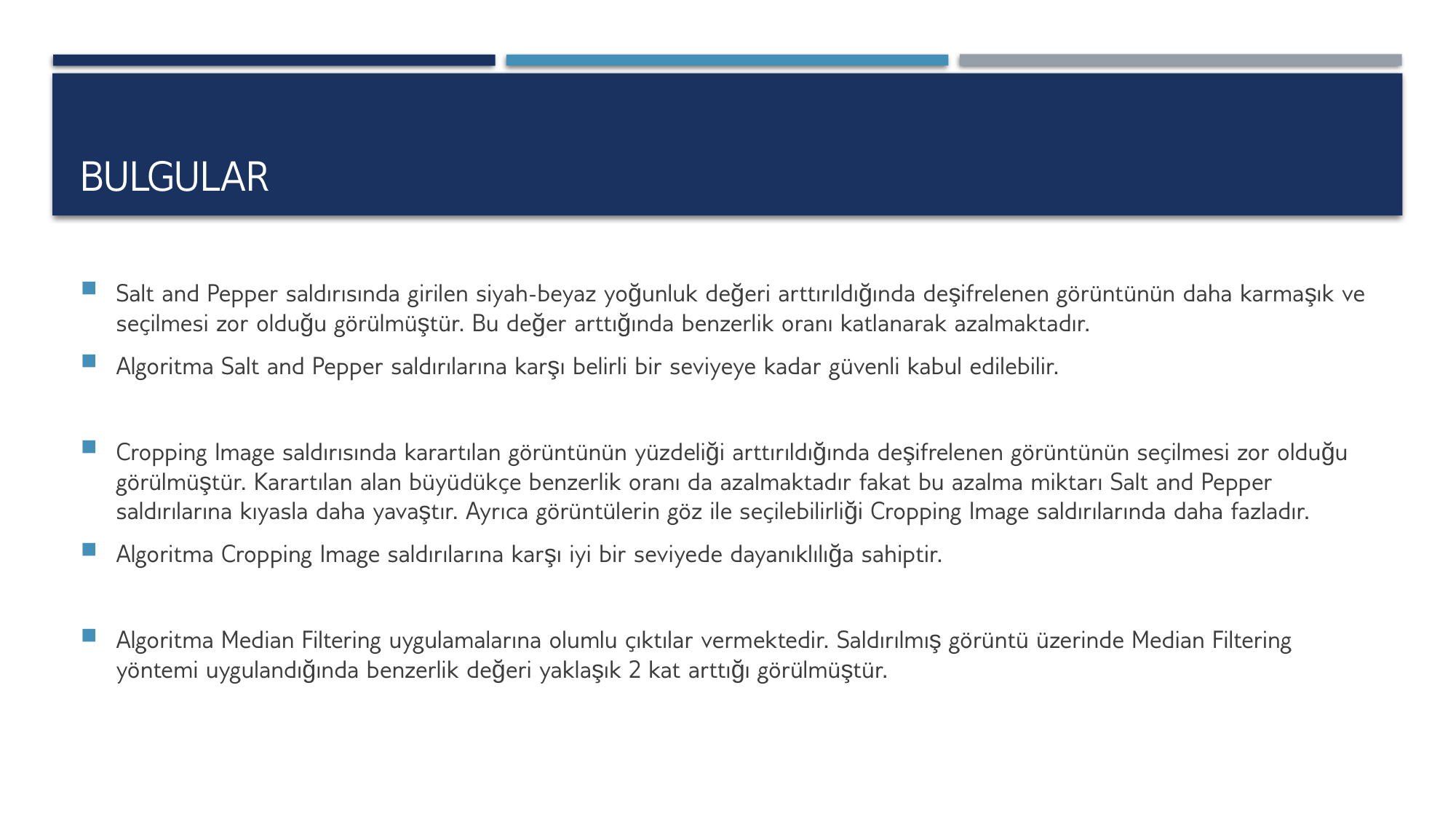

# bulgular
Salt and Pepper saldırısında girilen siyah-beyaz yoğunluk değeri arttırıldığında deşifrelenen görüntünün daha karmaşık ve seçilmesi zor olduğu görülmüştür. Bu değer arttığında benzerlik oranı katlanarak azalmaktadır.
Algoritma Salt and Pepper saldırılarına karşı belirli bir seviyeye kadar güvenli kabul edilebilir.

Cropping Image saldırısında karartılan görüntünün yüzdeliği arttırıldığında deşifrelenen görüntünün seçilmesi zor olduğu görülmüştür. Karartılan alan büyüdükçe benzerlik oranı da azalmaktadır fakat bu azalma miktarı Salt and Pepper saldırılarına kıyasla daha yavaştır. Ayrıca görüntülerin göz ile seçilebilirliği Cropping Image saldırılarında daha fazladır.
Algoritma Cropping Image saldırılarına karşı iyi bir seviyede dayanıklılığa sahiptir.

Algoritma Median Filtering uygulamalarına olumlu çıktılar vermektedir. Saldırılmış görüntü üzerinde Median Filtering yöntemi uygulandığında benzerlik değeri yaklaşık 2 kat arttığı görülmüştür.